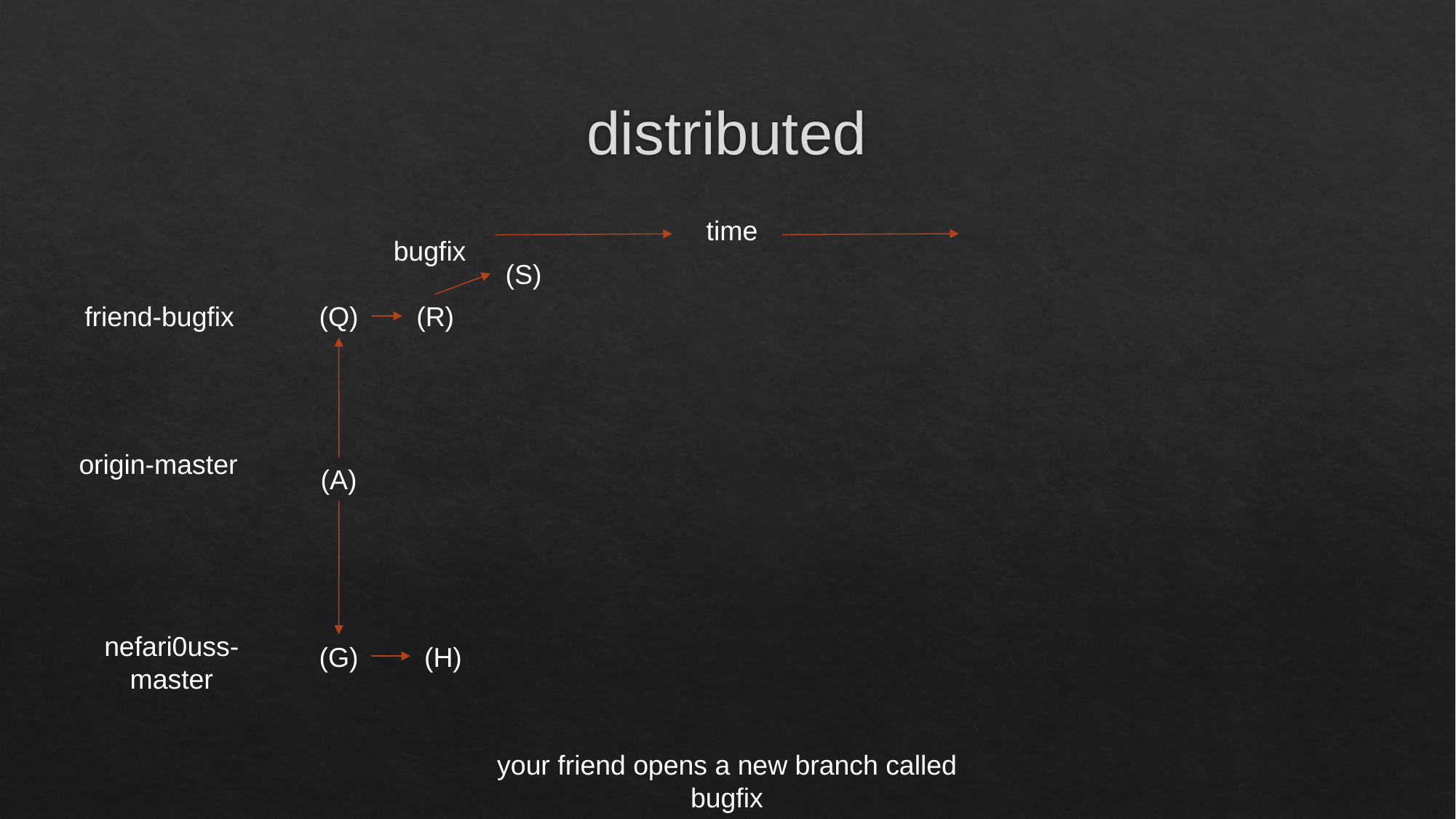

# distributed
time
bugfix
(S)
friend-bugfix
(Q)
(R)

origin-master
(A)
nefari0uss-master
(G)
(H)
your friend opens a new branch called bugfix